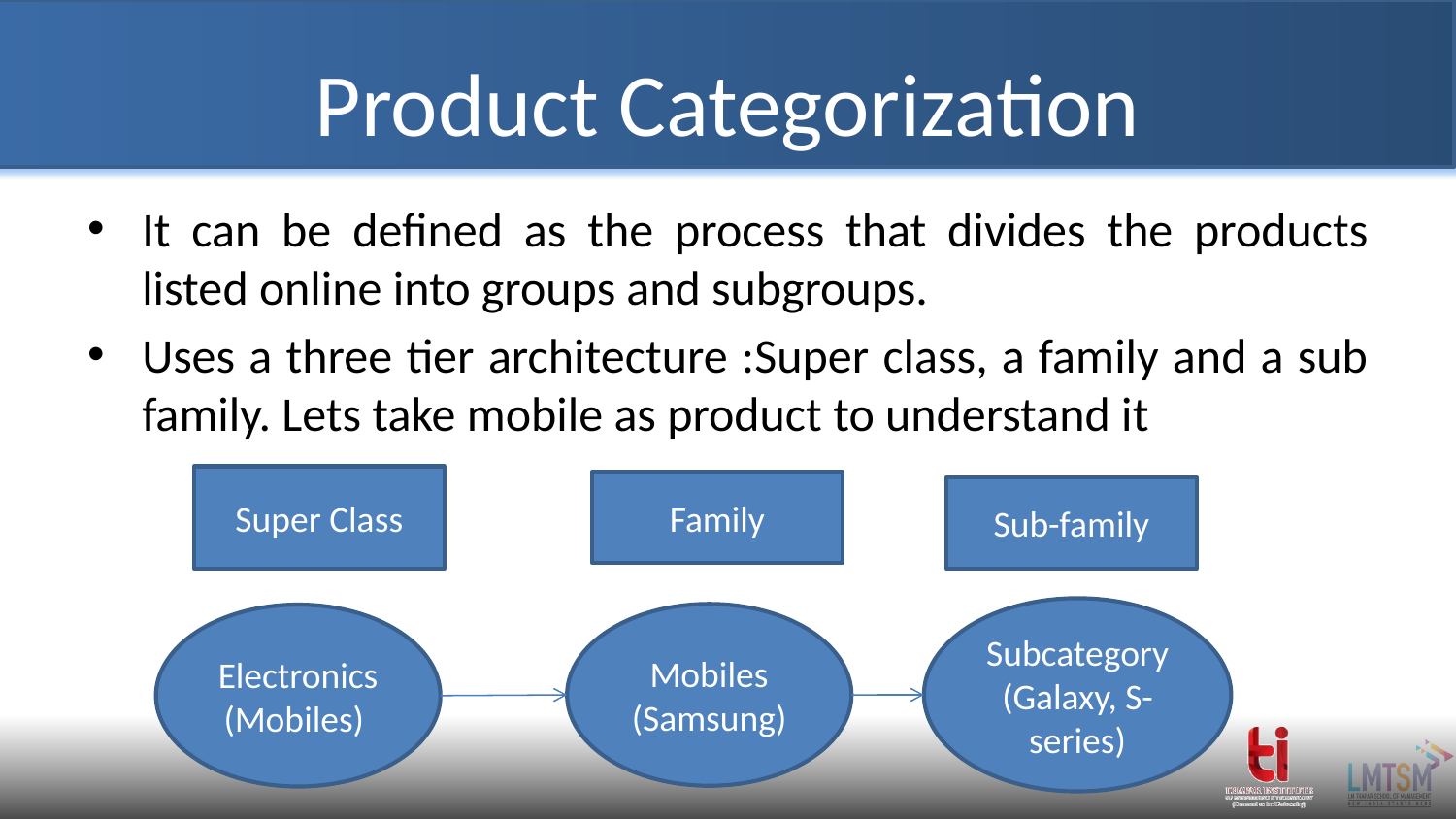

# Product Categorization
It can be defined as the process that divides the products listed online into groups and subgroups.
Uses a three tier architecture :Super class, a family and a sub family. Lets take mobile as product to understand it

Super Class
Family
Sub-family
 Subcategory
(Galaxy, S-series)

Mobiles
(Samsung)
Electronics
(Mobiles)